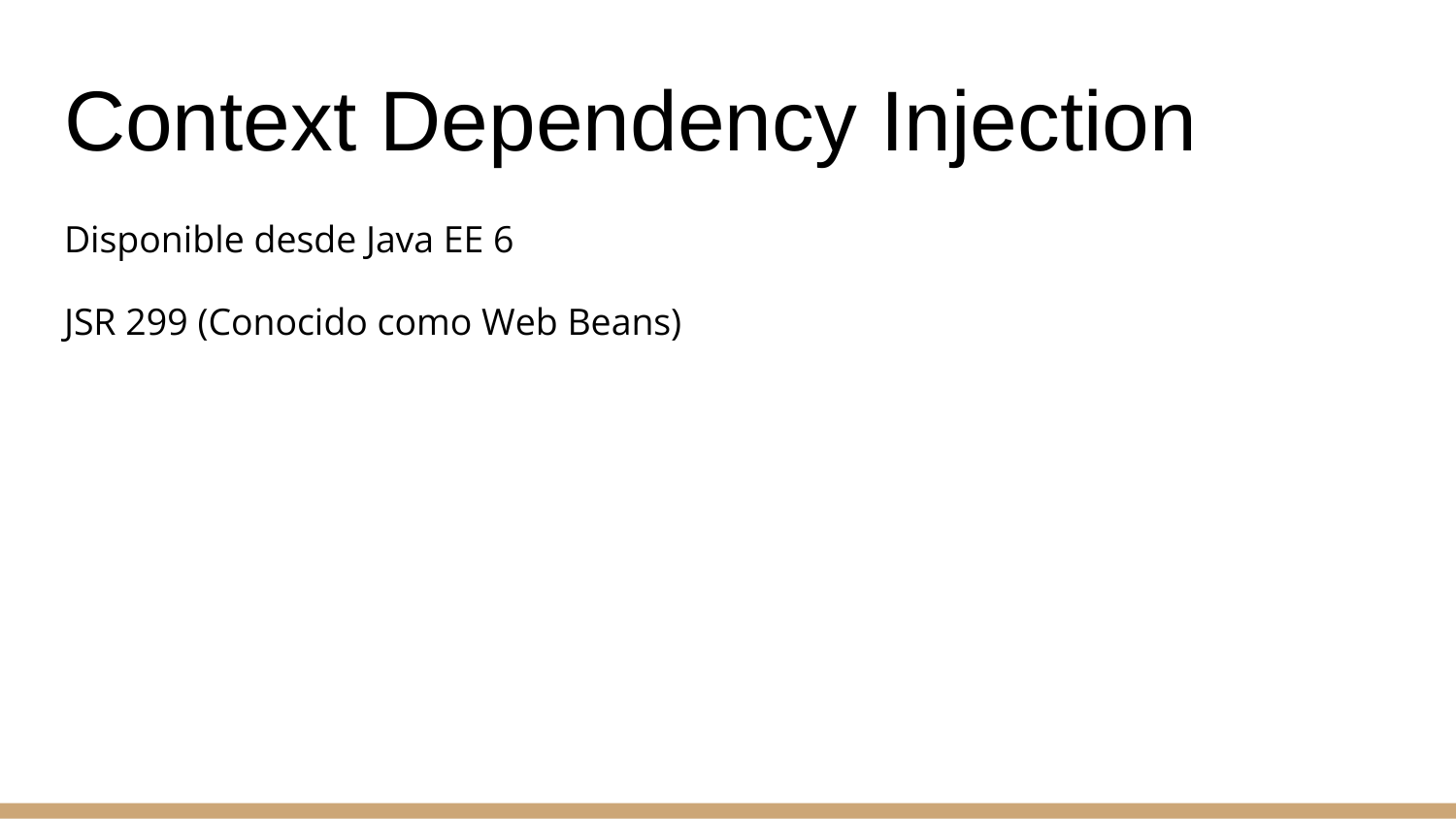

# Context Dependency Injection
Disponible desde Java EE 6
JSR 299 (Conocido como Web Beans)